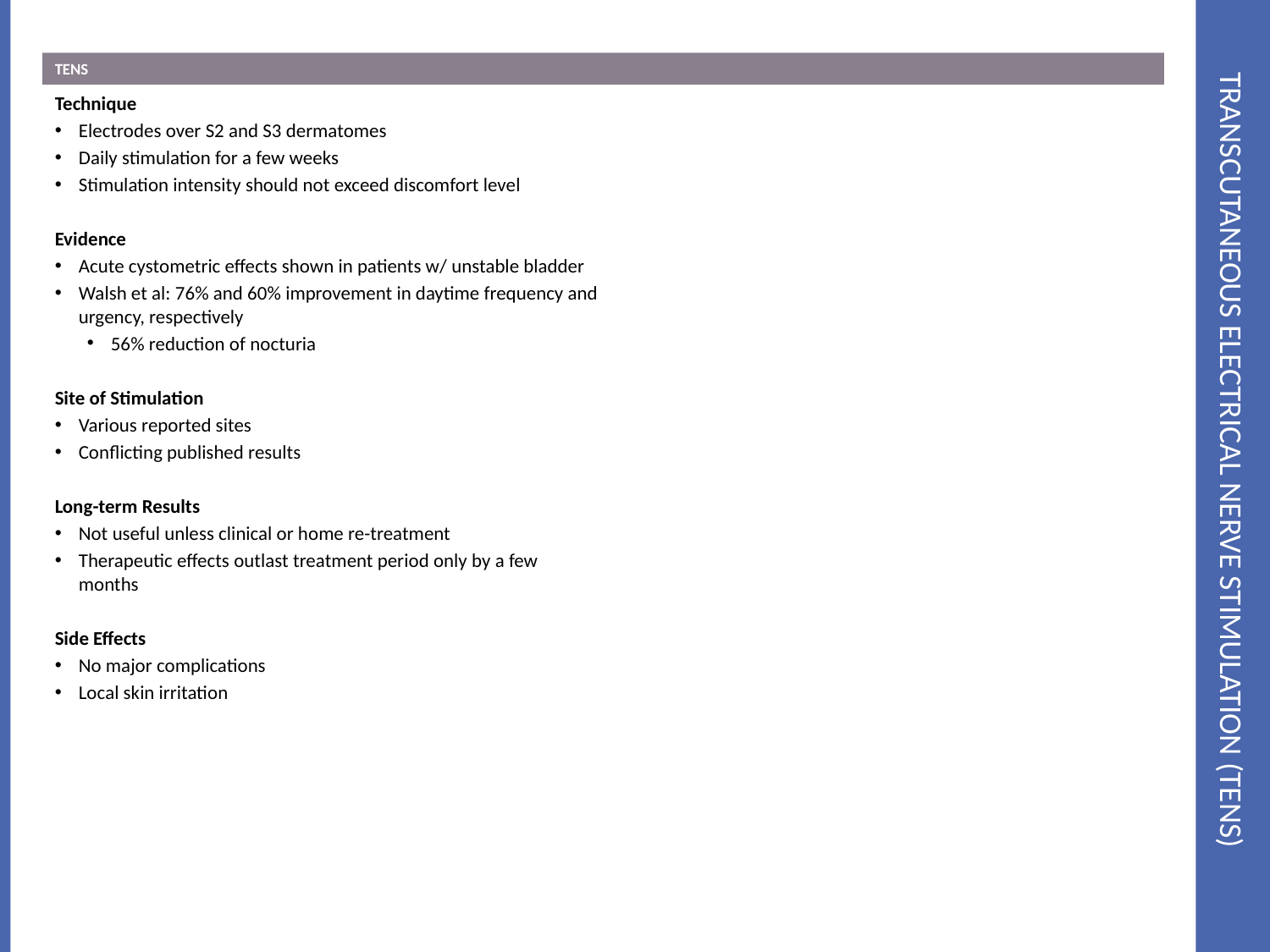

TENS
# Transcutaneous electrical nerve stimulation (TENS)
Technique
Electrodes over S2 and S3 dermatomes
Daily stimulation for a few weeks
Stimulation intensity should not exceed discomfort level

Evidence
Acute cystometric effects shown in patients w/ unstable bladder
Walsh et al: 76% and 60% improvement in daytime frequency and urgency, respectively
56% reduction of nocturia

Site of Stimulation
Various reported sites
Conflicting published results

Long-term Results
Not useful unless clinical or home re-treatment
Therapeutic effects outlast treatment period only by a few months

Side Effects
No major complications
Local skin irritation